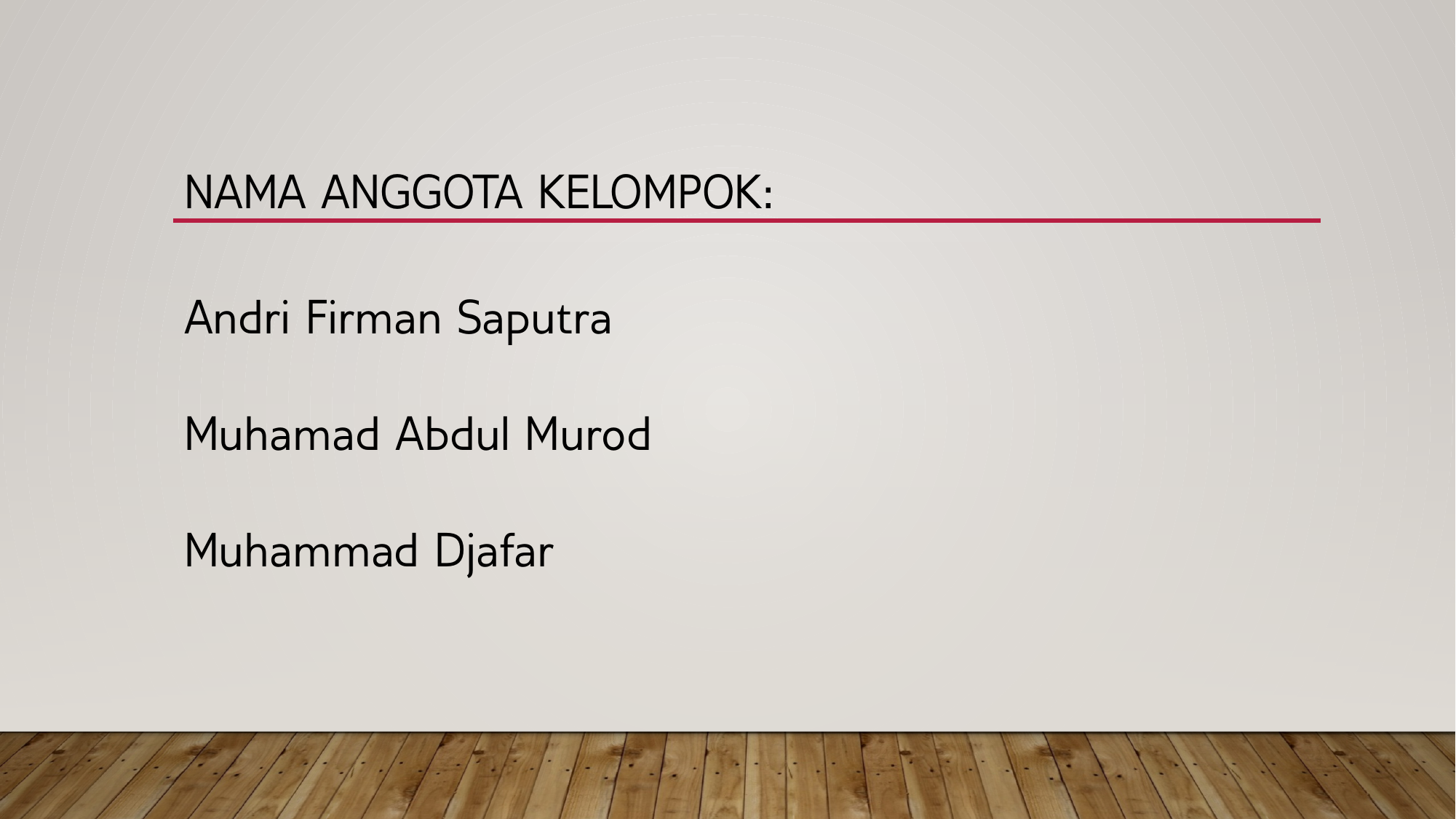

# Nama anggota kelompok:
Andri Firman Saputra
Muhamad Abdul Murod
Muhammad Djafar